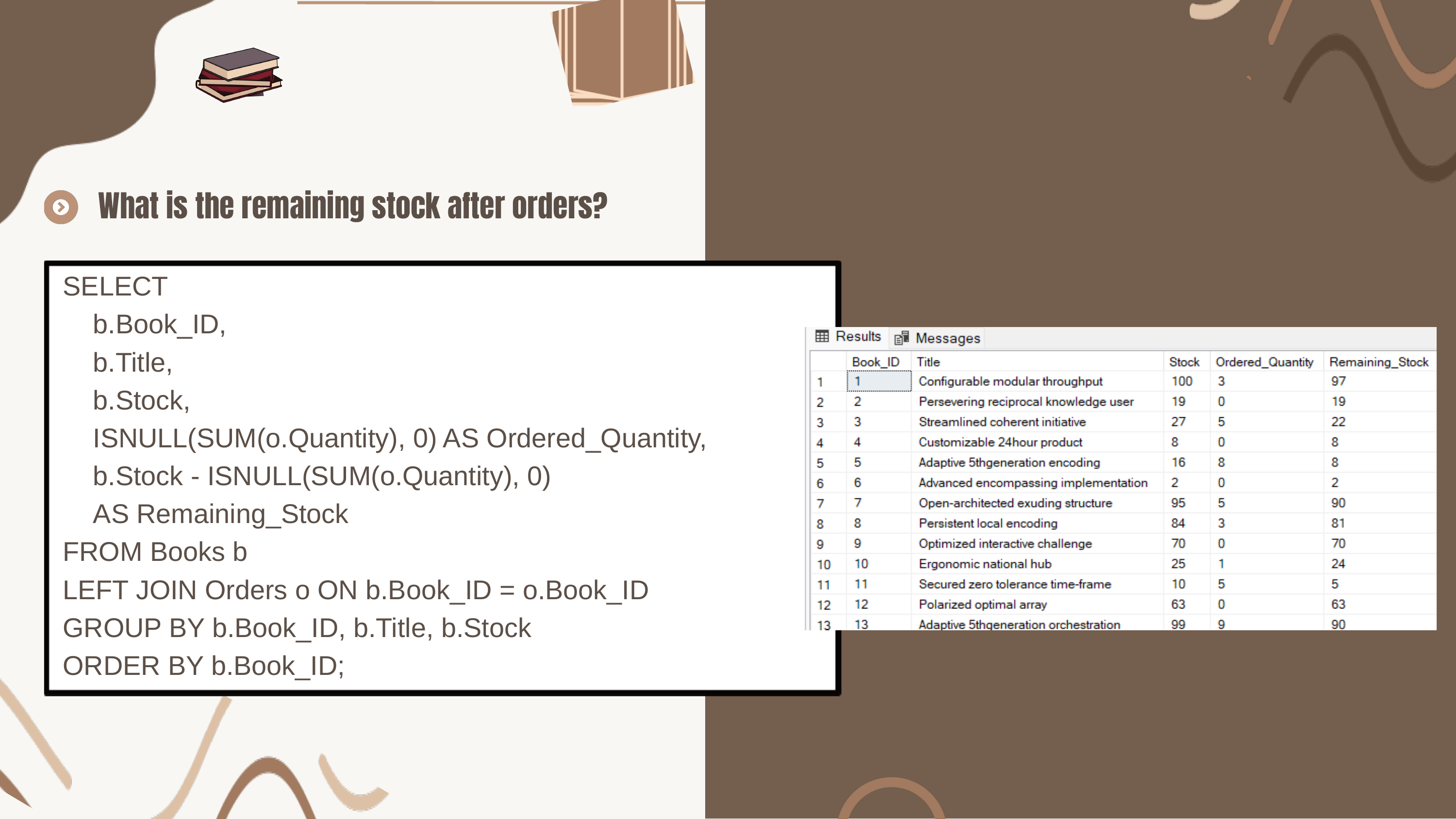

What is the remaining stock after orders?

SELECT
    b.Book_ID,
    b.Title,
    b.Stock,
    ISNULL(SUM(o.Quantity), 0) AS Ordered_Quantity,
    b.Stock - ISNULL(SUM(o.Quantity), 0)
    AS Remaining_Stock
FROM Books b
LEFT JOIN Orders o ON b.Book_ID = o.Book_ID
GROUP BY b.Book_ID, b.Title, b.Stock
ORDER BY b.Book_ID;